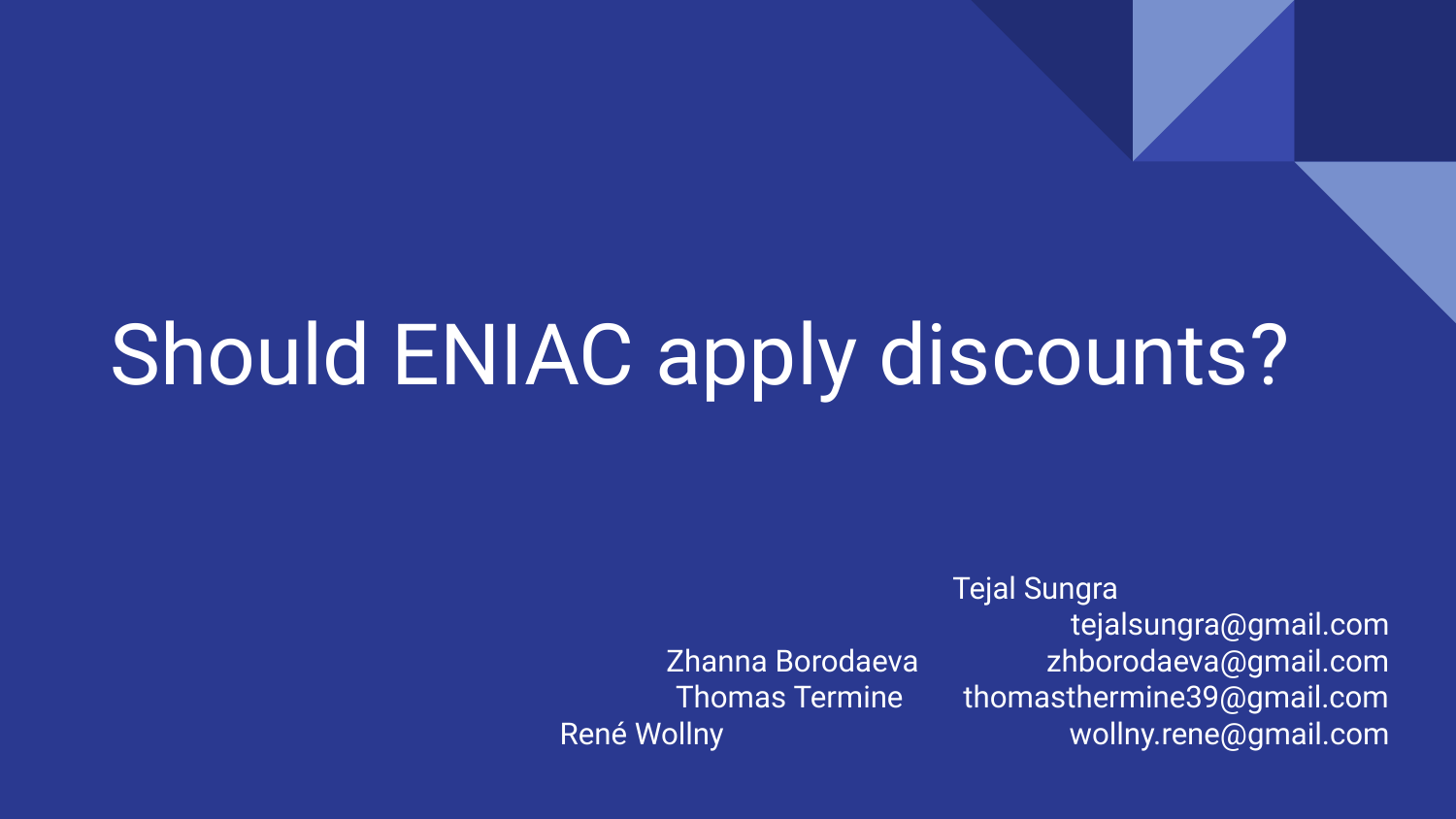

# Should ENIAC apply discounts?
                                                                                Tejal Sungra	                       tejalsungra@gmail.com
Zhanna Borodaeva                 zhborodaeva@gmail.com
                          Thomas Termine        thomasthermine39@gmail.com
René Wollny			wollny.rene@gmail.com